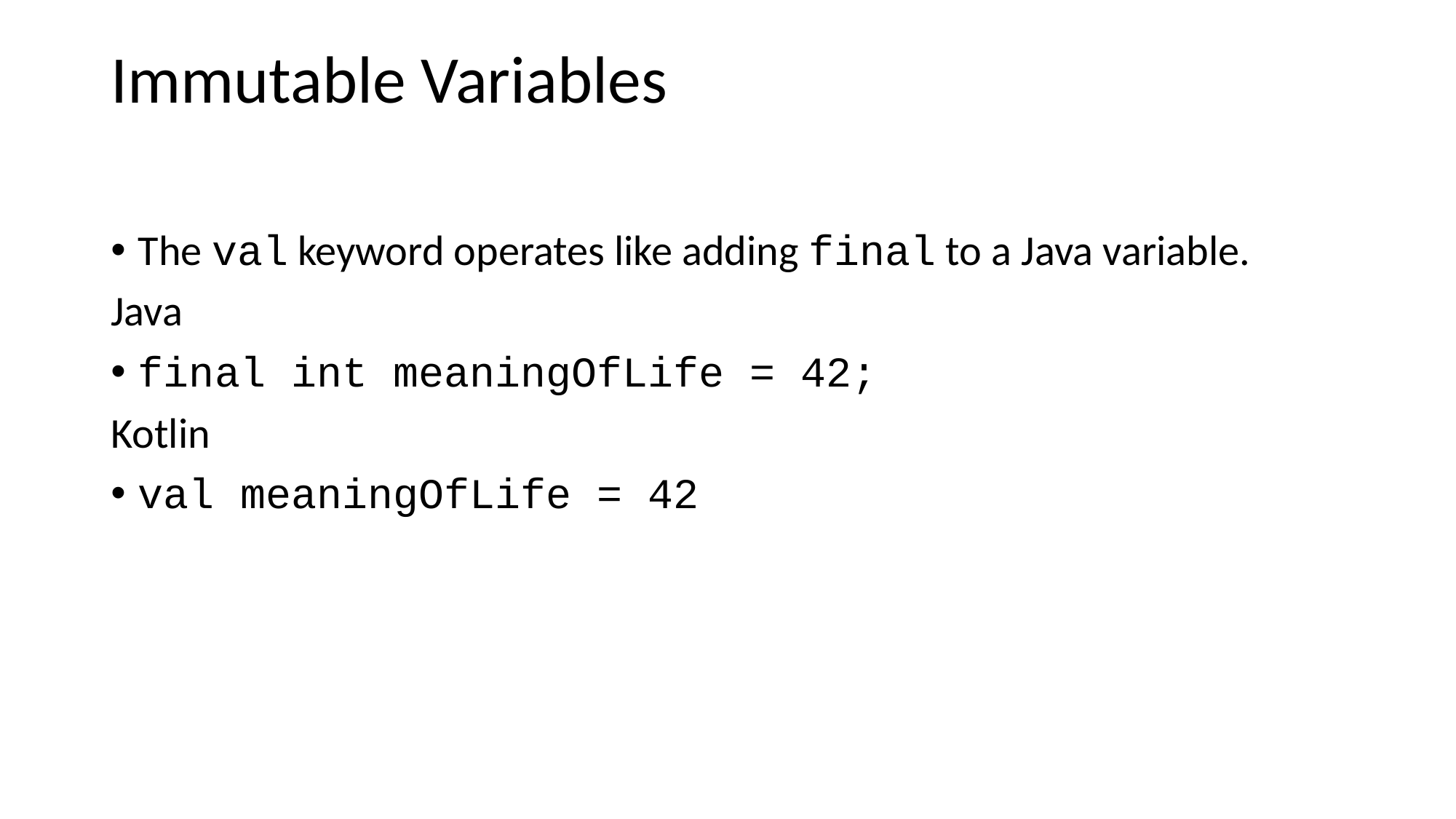

# Immutable Variables
The val keyword operates like adding final to a Java variable.
Java
final int meaningOfLife = 42;
Kotlin
val meaningOfLife = 42